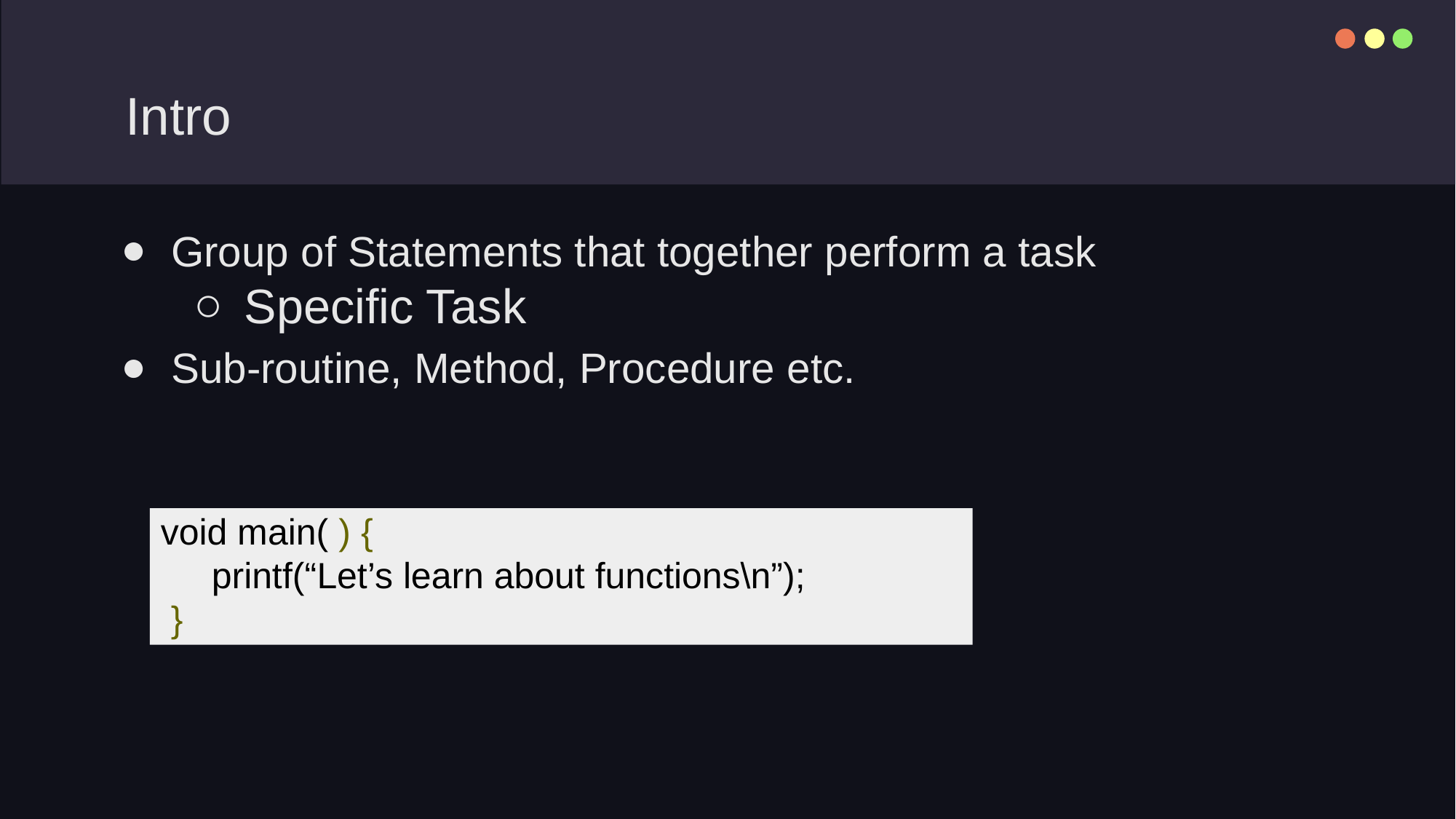

# Intro
Group of Statements that together perform a task
Specific Task
Sub-routine, Method, Procedure etc.
void main( ) {
     printf(“Let’s learn about functions\n”);
 }